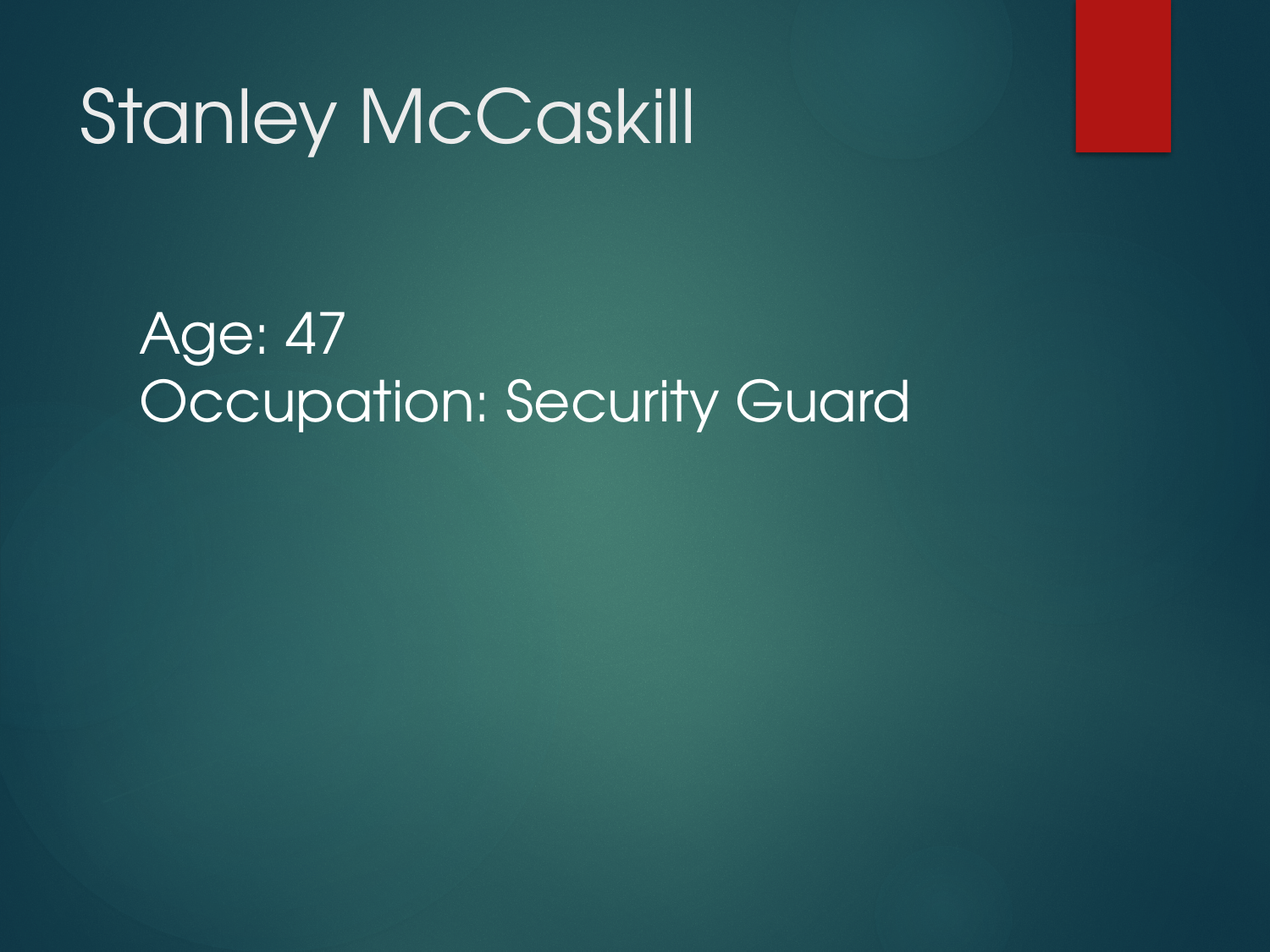

# Stanley McCaskill

Age: 47
Occupation: Security Guard